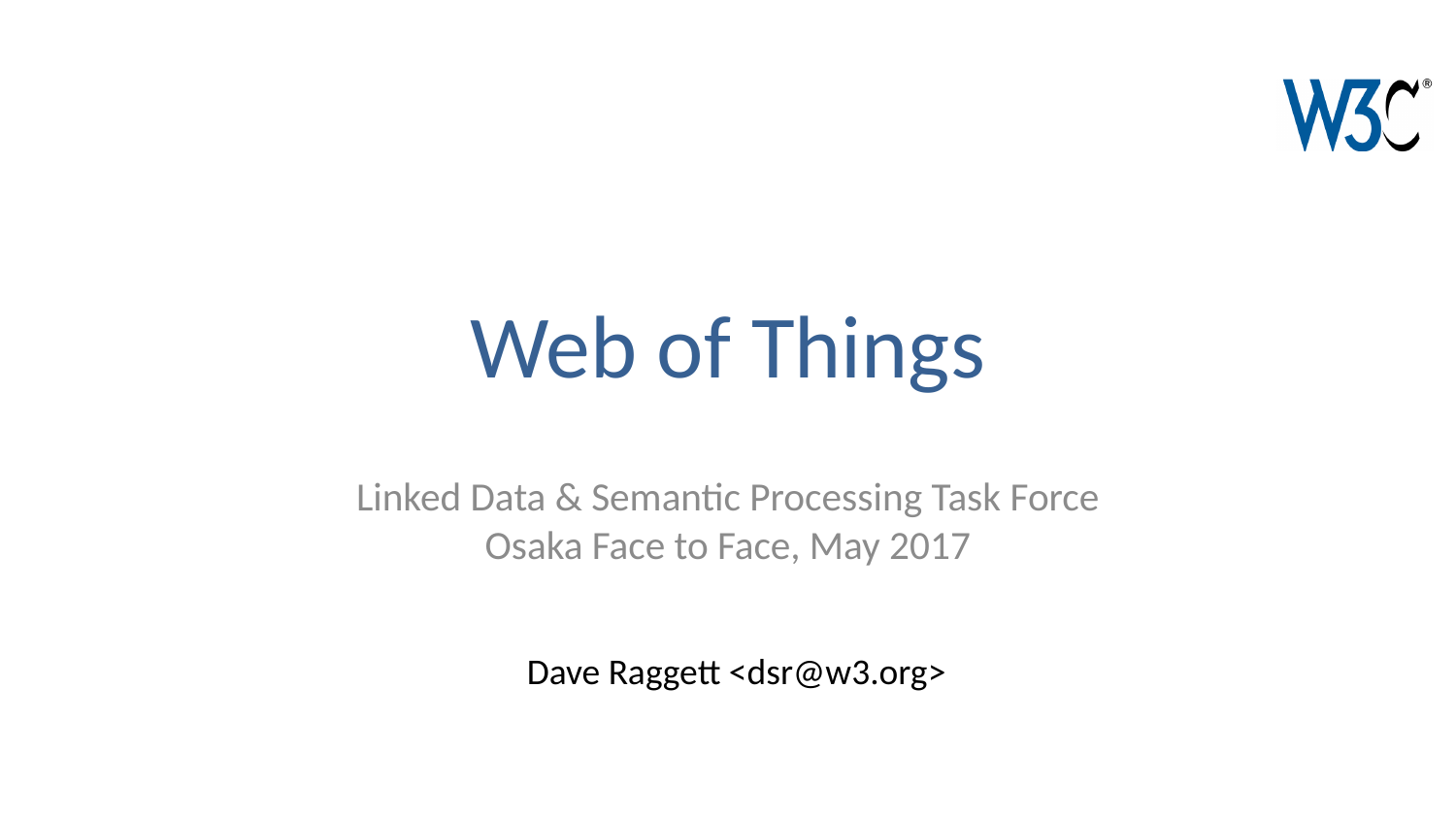

# Web of Things
Linked Data & Semantic Processing Task Force
Osaka Face to Face, May 2017
Dave Raggett <dsr@w3.org>